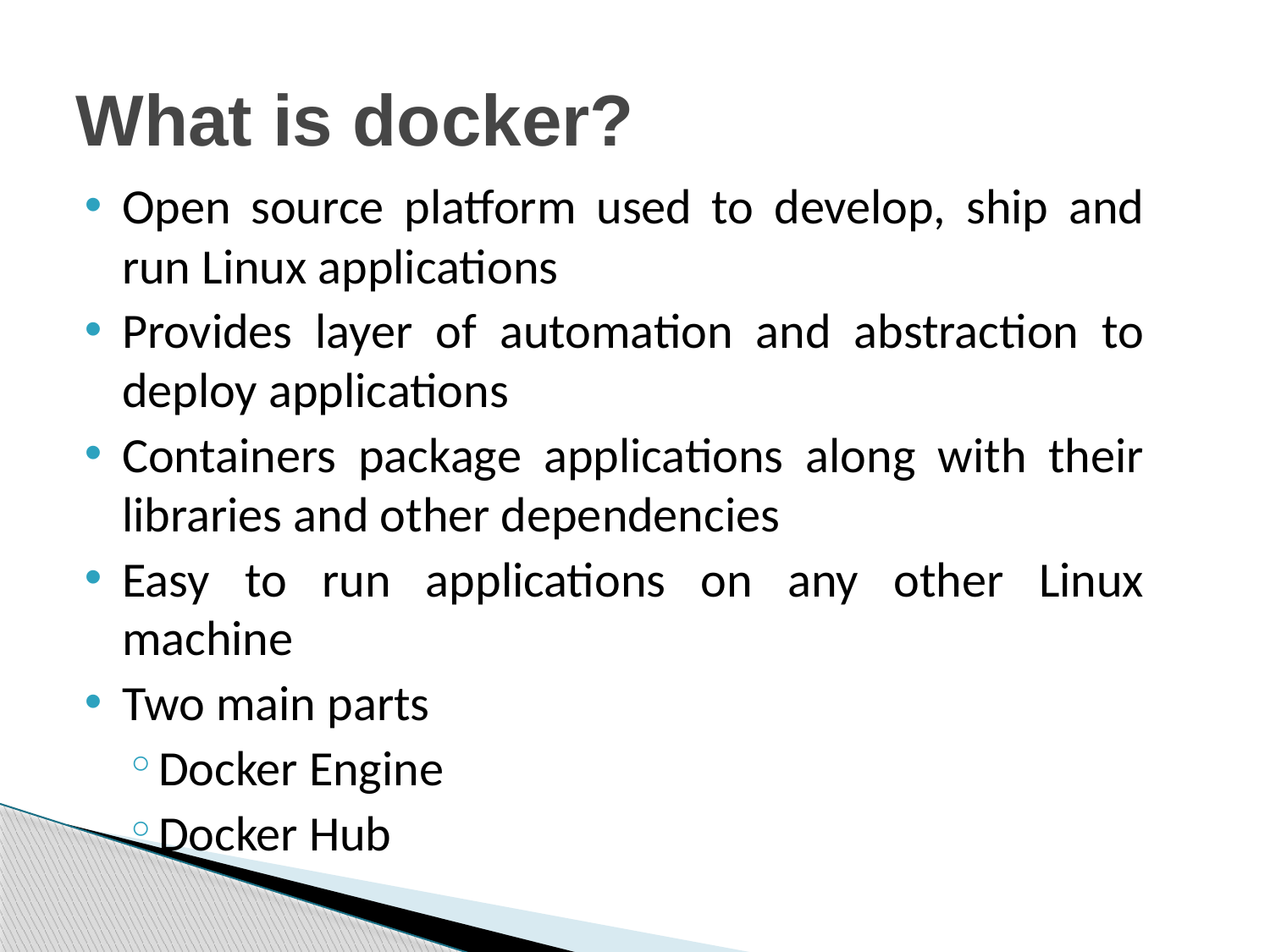

# What is docker?
Open source platform used to develop, ship and run Linux applications
Provides layer of automation and abstraction to deploy applications
Containers package applications along with their libraries and other dependencies
Easy to run applications on any other Linux machine
Two main parts
Docker Engine
Docker Hub